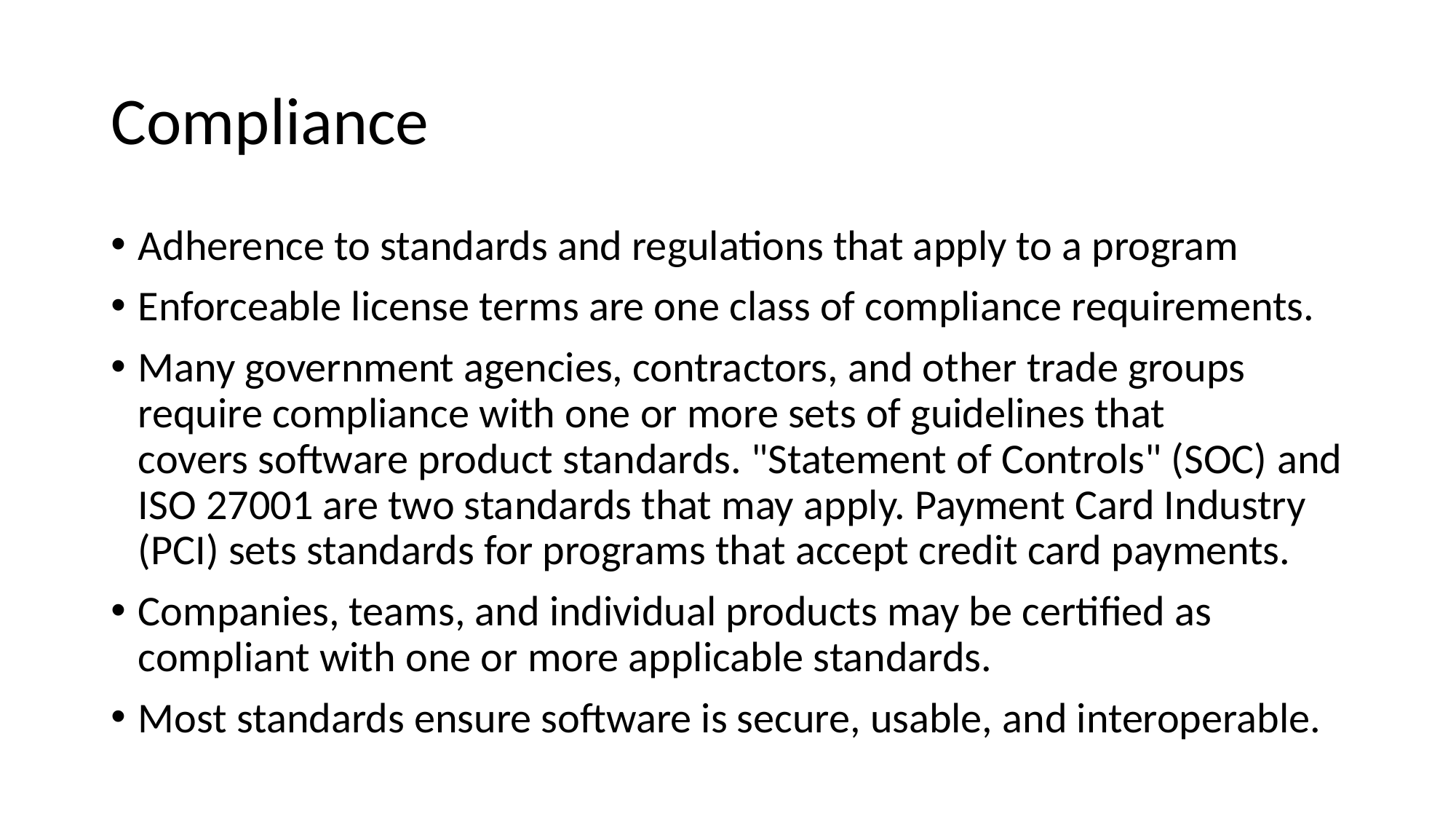

# Compliance
Adherence to standards and regulations that apply to a program
Enforceable license terms are one class of compliance requirements.
Many government agencies, contractors, and other trade groups require compliance with one or more sets of guidelines that covers software product standards. "Statement of Controls" (SOC) and ISO 27001 are two standards that may apply. Payment Card Industry (PCI) sets standards for programs that accept credit card payments.
Companies, teams, and individual products may be certified as compliant with one or more applicable standards.
Most standards ensure software is secure, usable, and interoperable.